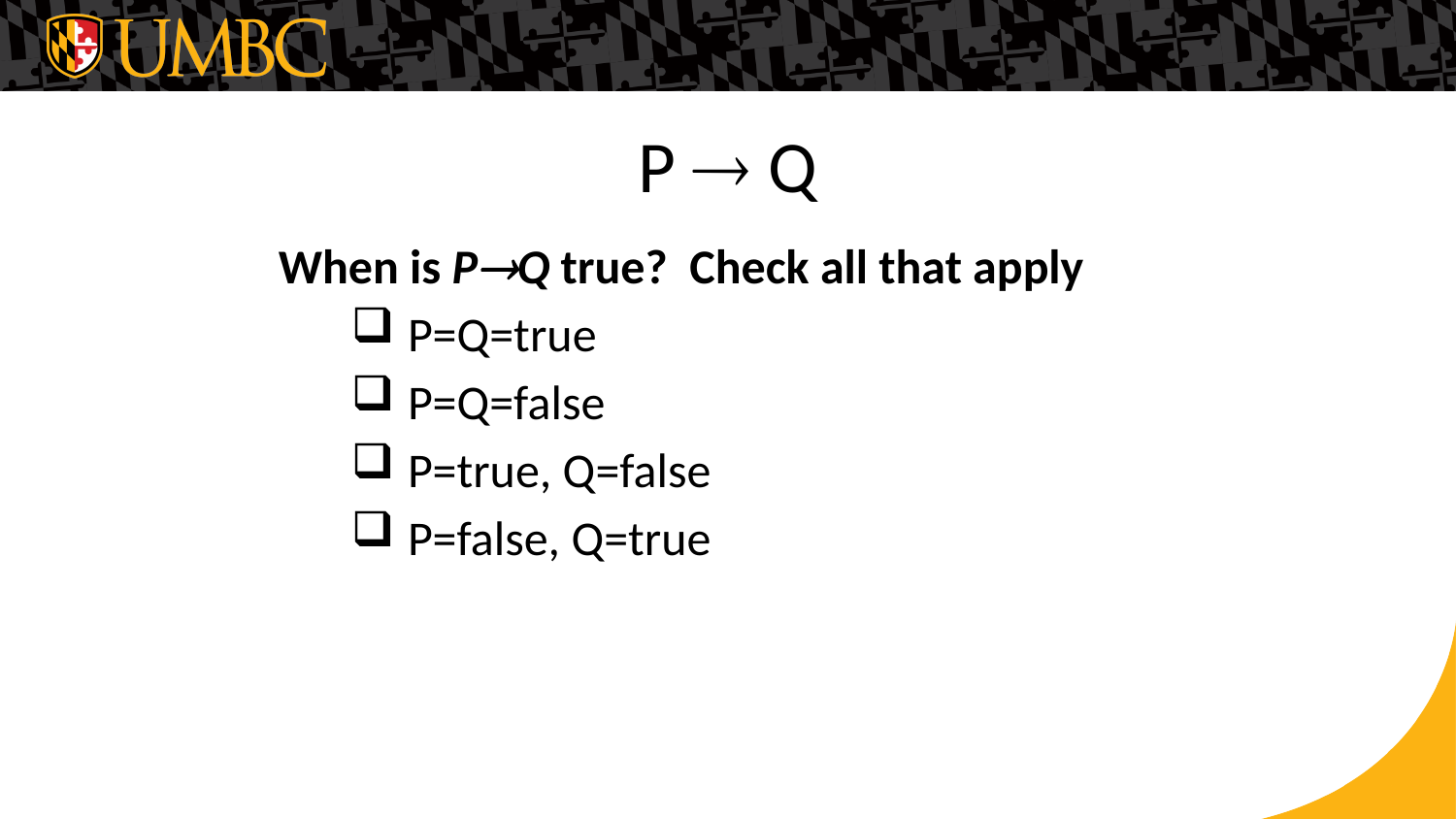

# P → Q
When is P→Q true?  Check all that apply
 P=Q=true
 P=Q=false
 P=true, Q=false
 P=false, Q=true